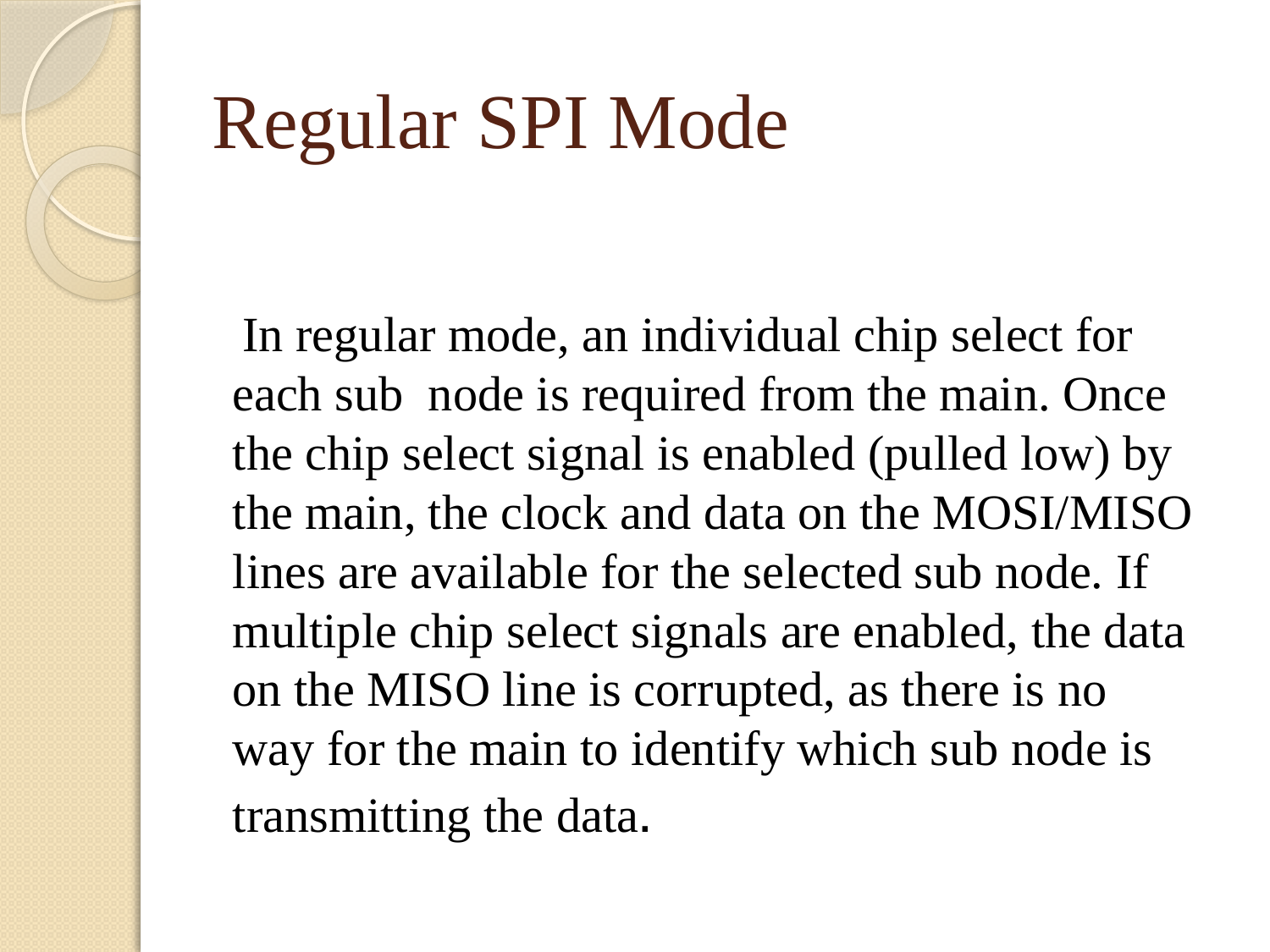

# Regular SPI Mode
    In regular mode, an individual chip select for each sub  node is required from the main. Once the chip select signal is enabled (pulled low) by the main, the clock and data on the MOSI/MISO lines are available for the selected sub node. If multiple chip select signals are enabled, the data on the MISO line is corrupted, as there is no way for the main to identify which sub node is transmitting the data.